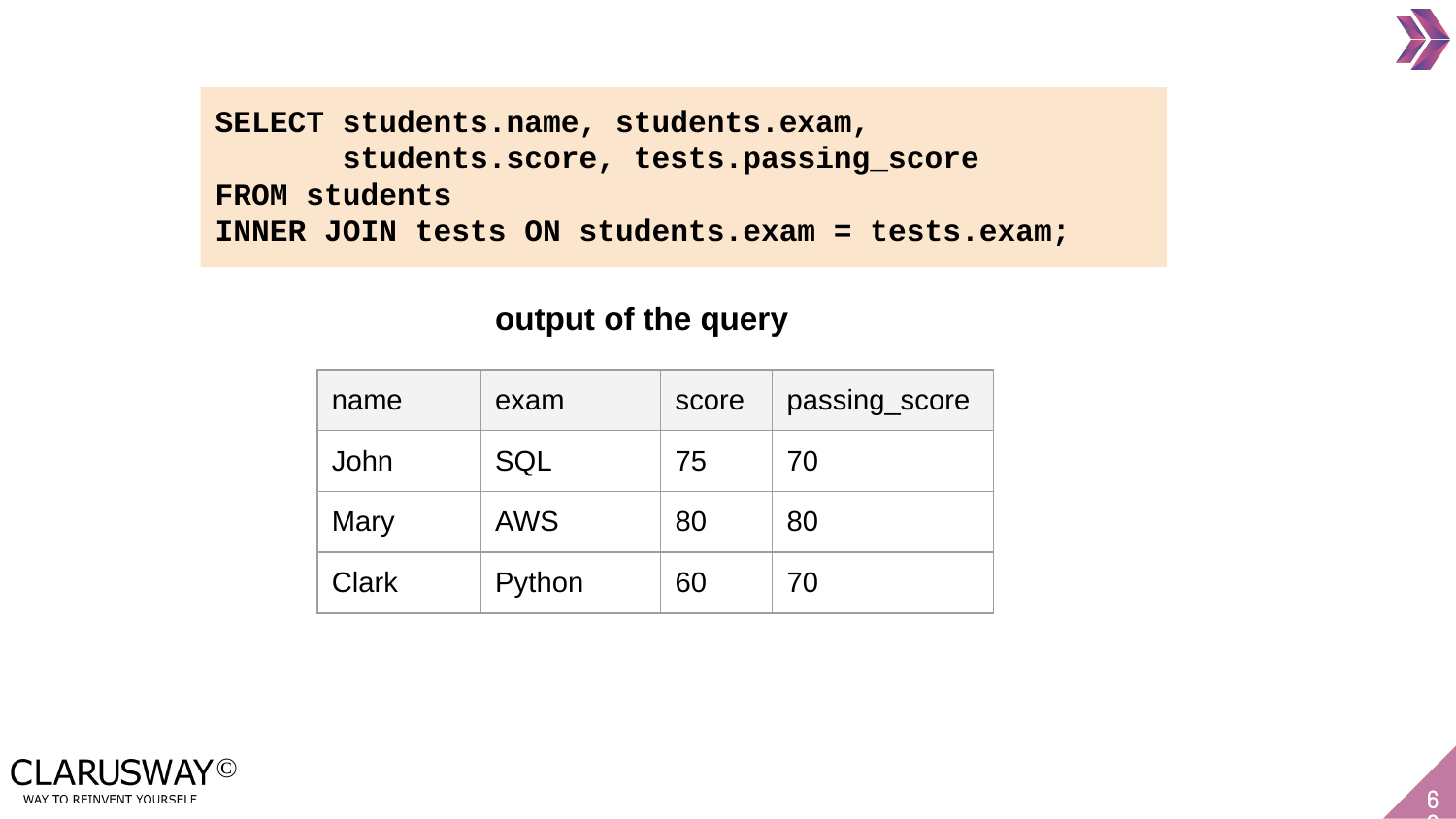

SELECT students.name, students.exam,
       students.score, tests.passing_score
FROM students
INNER JOIN tests ON students.exam = tests.exam;

output of the query
| name | exam | score |
| --- | --- | --- |
| John | SQL | 75 |
| Mary | AWS | 80 |
| Clark | Python | 60 |
| passing\_score |
| --- |
| 70 |
| 80 |
| 70 |
69